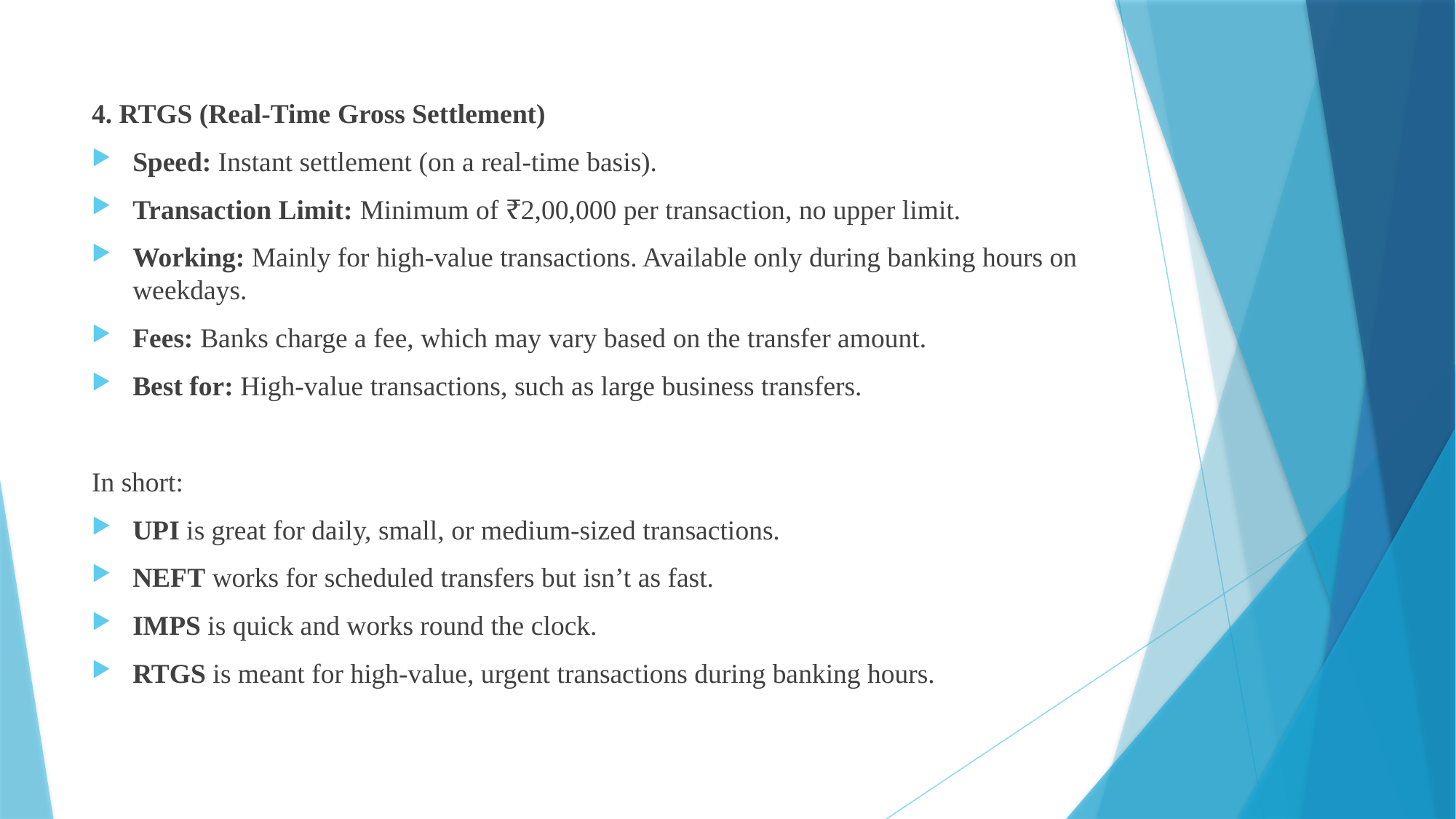

4. RTGS (Real-Time Gross Settlement)
Speed: Instant settlement (on a real-time basis).
Transaction Limit: Minimum of ₹2,00,000 per transaction, no upper limit.
Working: Mainly for high-value transactions. Available only during banking hours on weekdays.
Fees: Banks charge a fee, which may vary based on the transfer amount.
Best for: High-value transactions, such as large business transfers.

In short:
UPI is great for daily, small, or medium-sized transactions.
NEFT works for scheduled transfers but isn’t as fast.
IMPS is quick and works round the clock.
RTGS is meant for high-value, urgent transactions during banking hours.